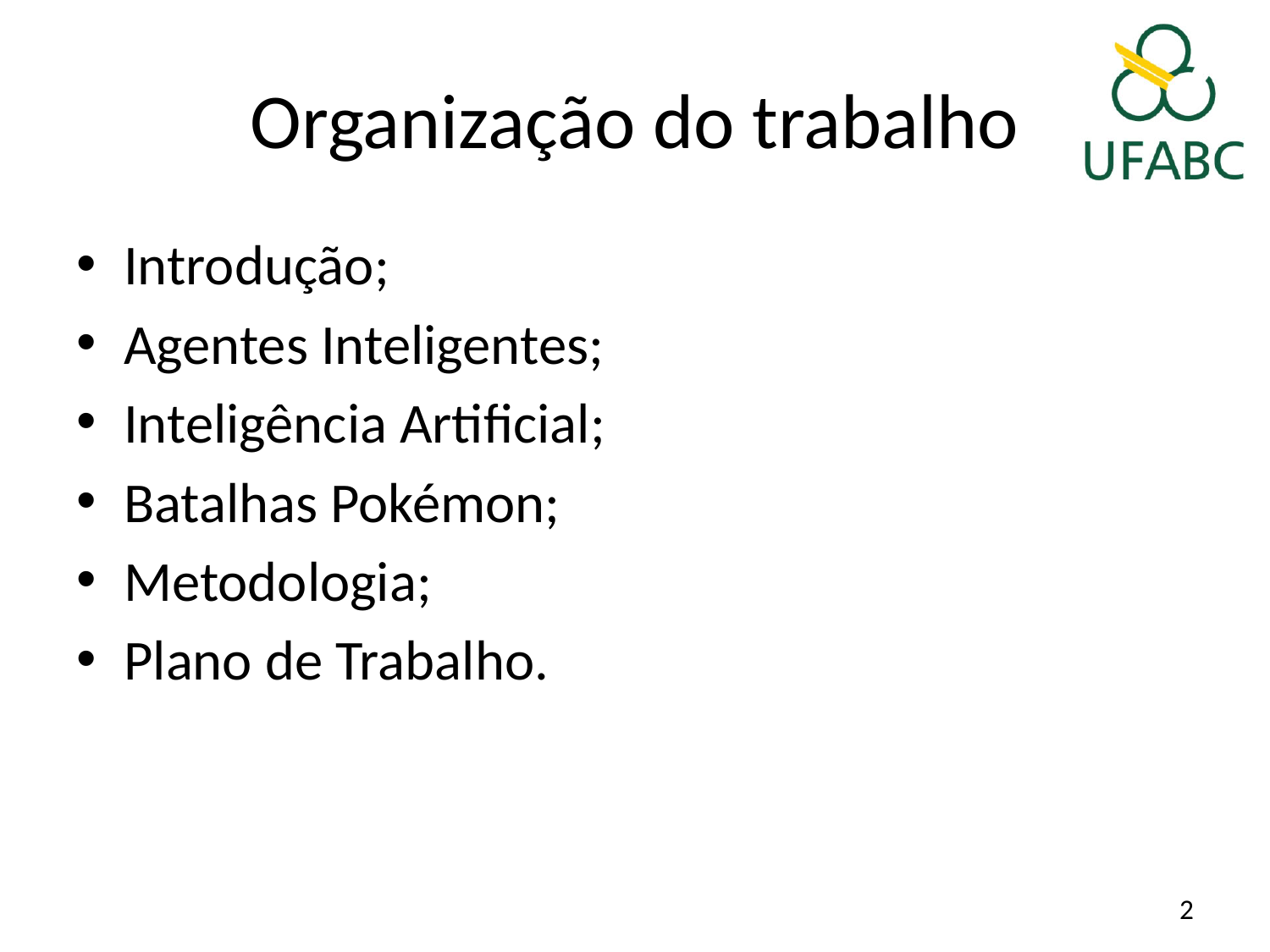

# Organização do trabalho
Introdução;
Agentes Inteligentes;
Inteligência Artificial;
Batalhas Pokémon;
Metodologia;
Plano de Trabalho.
2